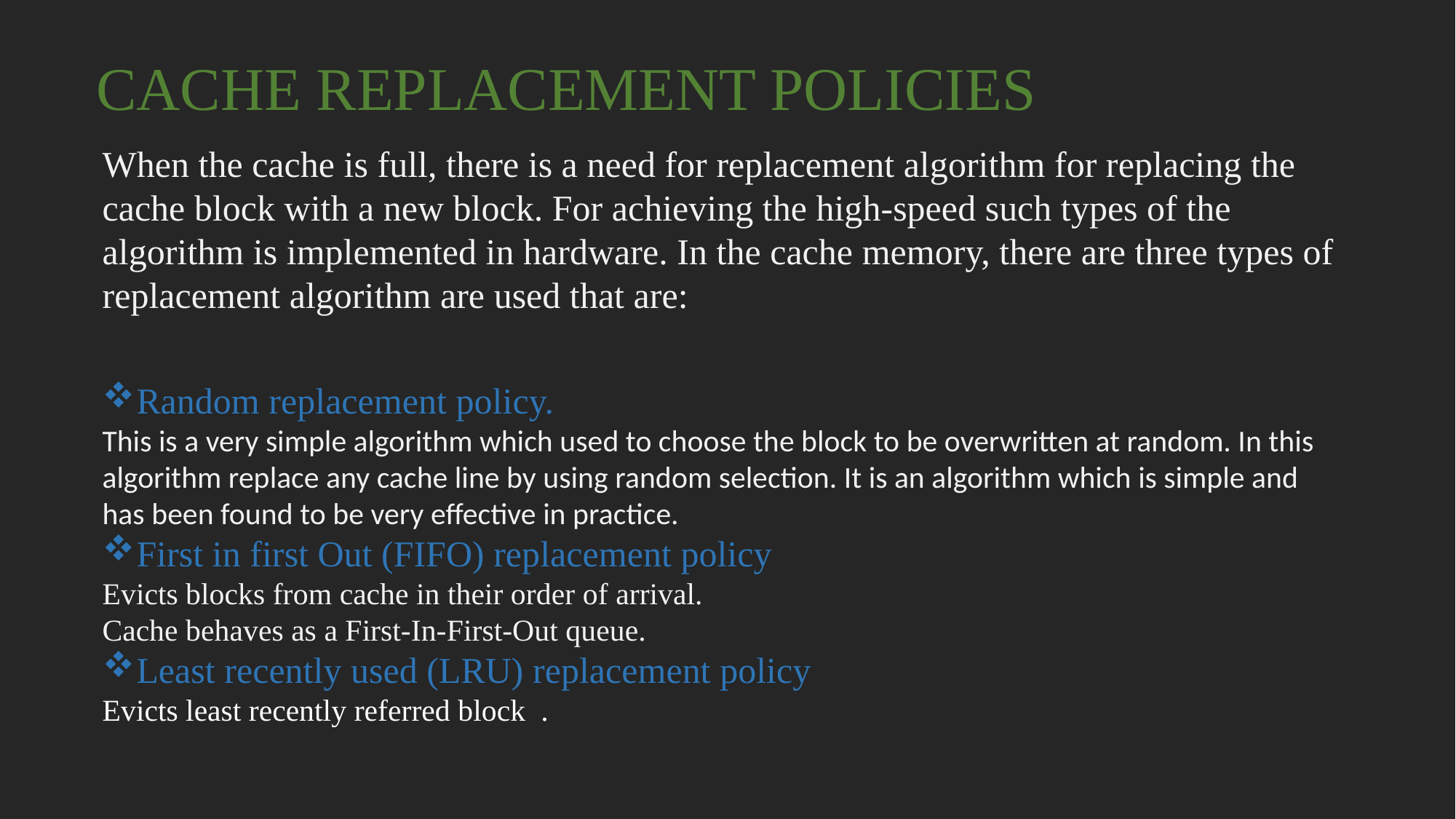

CACHE REPLACEMENT POLICIES
When the cache is full, there is a need for replacement algorithm for replacing the cache block with a new block. For achieving the high-speed such types of the algorithm is implemented in hardware. In the cache memory, there are three types of replacement algorithm are used that are:
Random replacement policy.
This is a very simple algorithm which used to choose the block to be overwritten at random. In this algorithm replace any cache line by using random selection. It is an algorithm which is simple and has been found to be very effective in practice.
First in first Out (FIFO) replacement policy
Evicts blocks from cache in their order of arrival.
Cache behaves as a First-In-First-Out queue.
Least recently used (LRU) replacement policy
Evicts least recently referred block  .